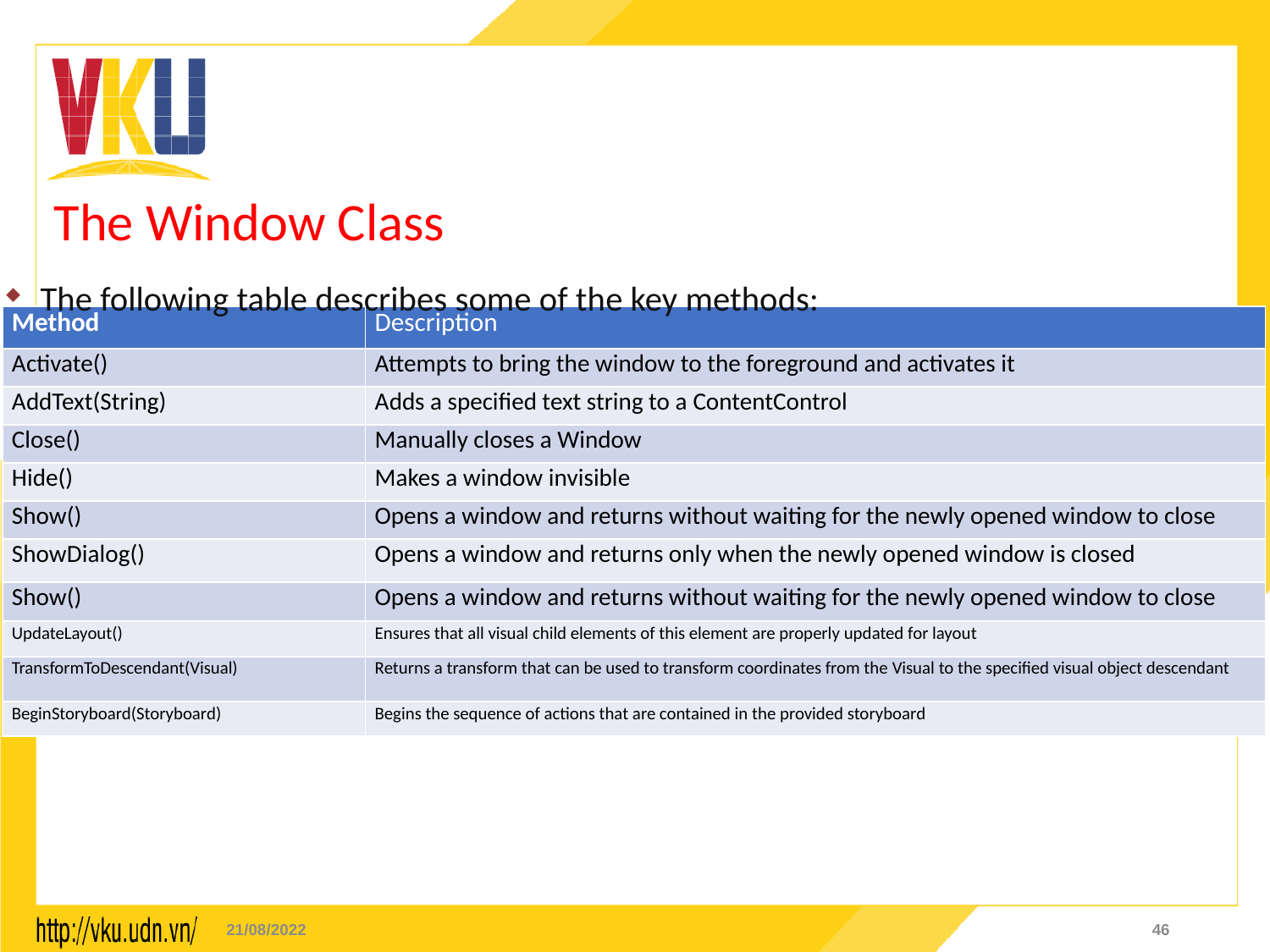

# The Window Class
The following table describes some of the key methods:
| Method | Description |
| --- | --- |
| Activate() | Attempts to bring the window to the foreground and activates it |
| AddText(String) | Adds a specified text string to a ContentControl |
| Close() | Manually closes a Window |
| Hide() | Makes a window invisible |
| Show() | Opens a window and returns without waiting for the newly opened window to close |
| ShowDialog() | Opens a window and returns only when the newly opened window is closed |
| Show() | Opens a window and returns without waiting for the newly opened window to close |
| UpdateLayout() | Ensures that all visual child elements of this element are properly updated for layout |
| TransformToDescendant(Visual) | Returns a transform that can be used to transform coordinates from the Visual to the specified visual object descendant |
| BeginStoryboard(Storyboard) | Begins the sequence of actions that are contained in the provided storyboard |
21/08/2022
46